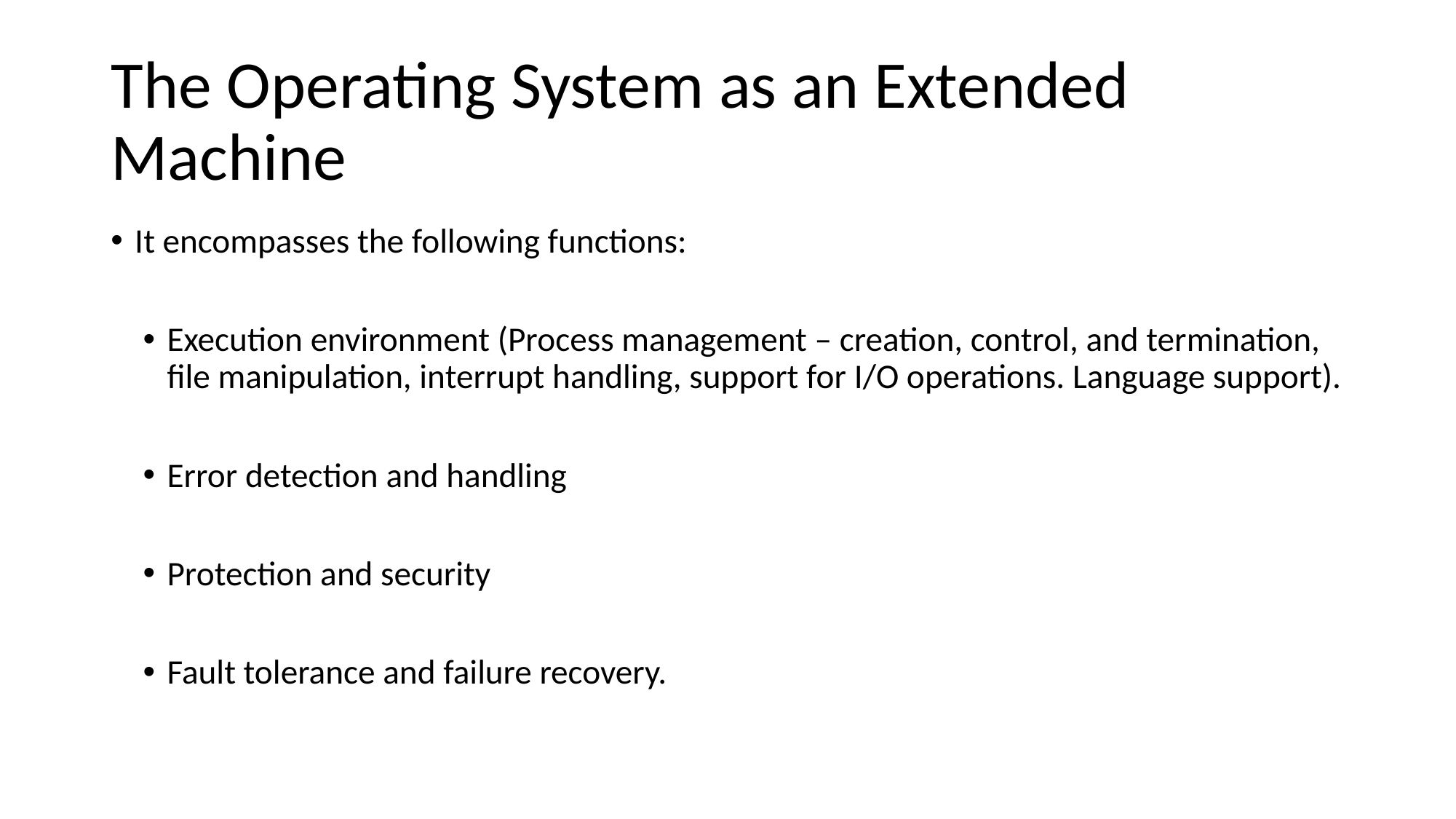

# The Operating System as an Extended Machine
It encompasses the following functions:

Execution environment (Process management – creation, control, and termination, file manipulation, interrupt handling, support for I/O operations. Language support).

Error detection and handling

Protection and security

Fault tolerance and failure recovery.